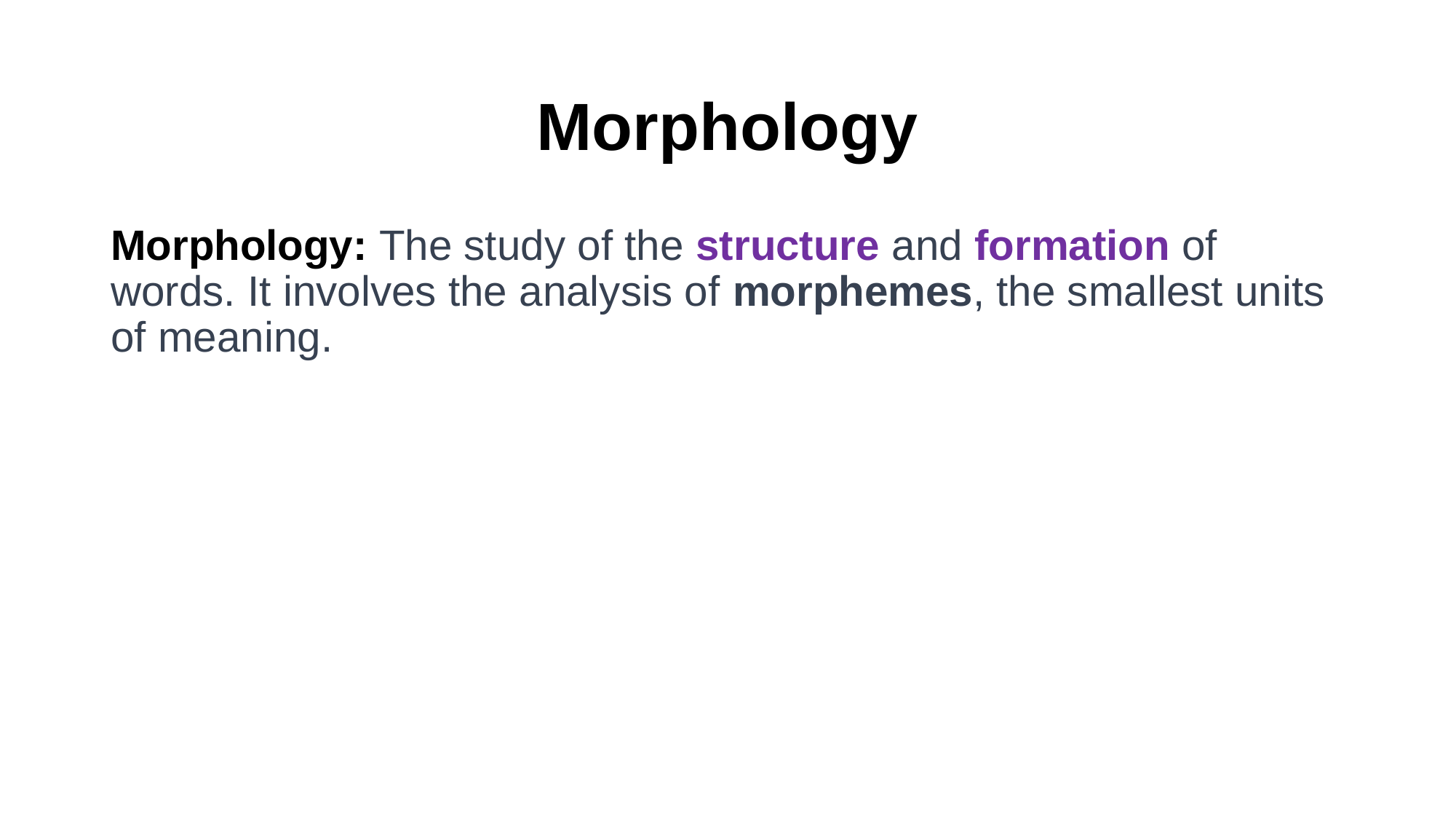

# Morphology
Morphology: The study of the structure and formation of words. It involves the analysis of morphemes, the smallest units of meaning.